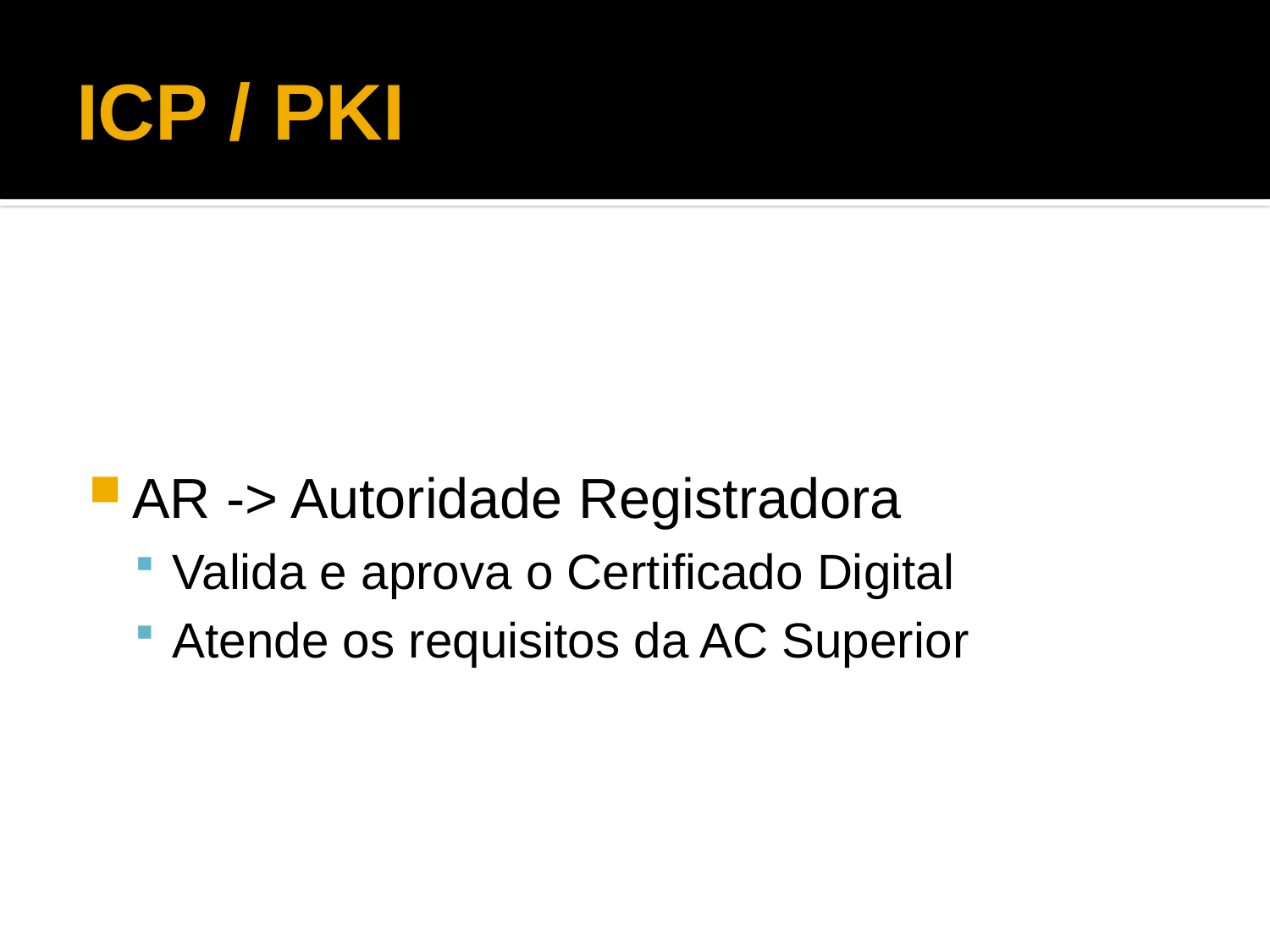

# ICP / PKI

AR -> Autoridade Registradora
Valida e aprova o Certificado Digital
Atende os requisitos da AC Superior